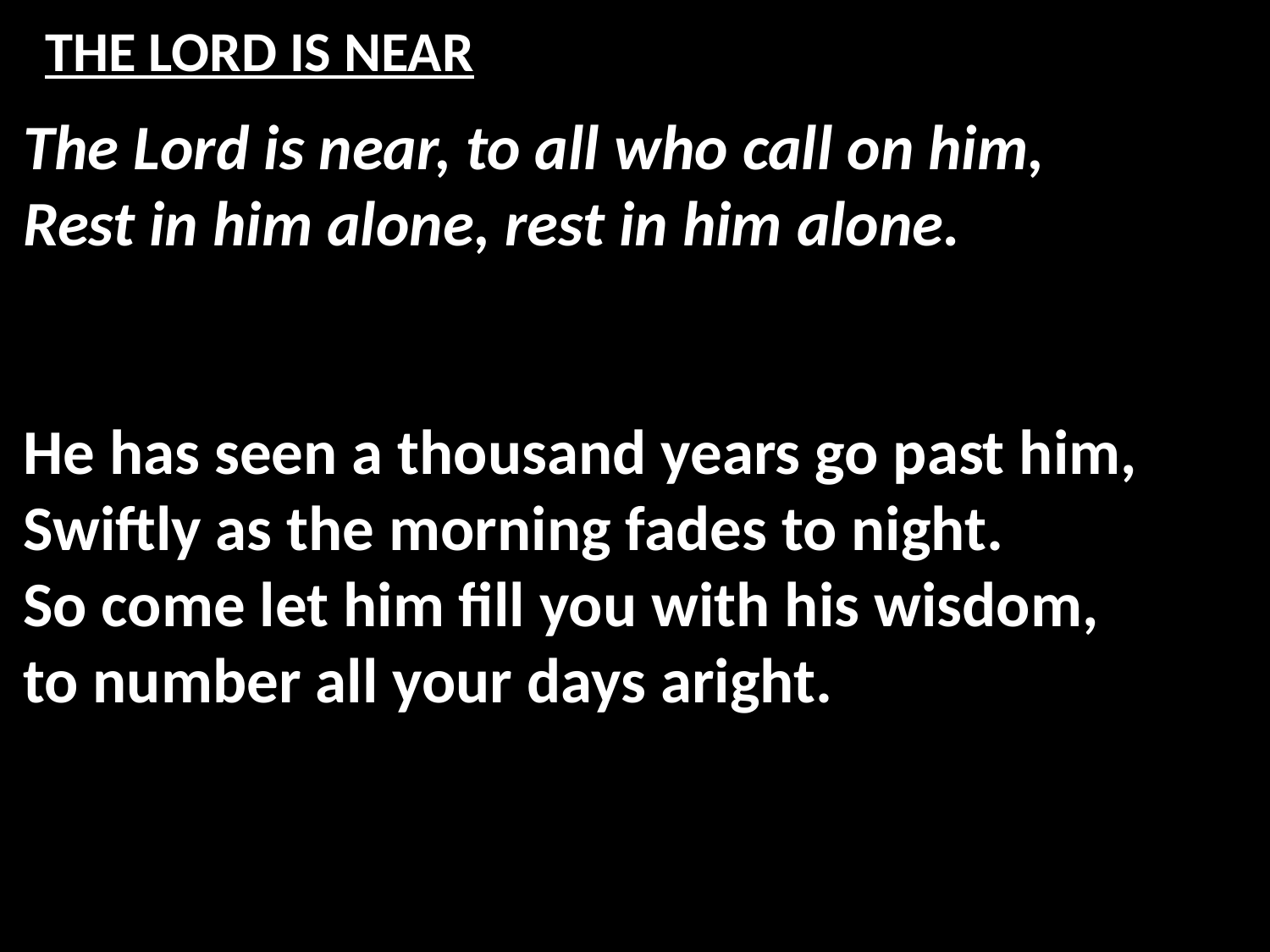

# THE LORD IS NEAR
The Lord is near, to all who call on him,
Rest in him alone, rest in him alone.

He has seen a thousand years go past him,
Swiftly as the morning fades to night.
So come let him fill you with his wisdom,
to number all your days aright.